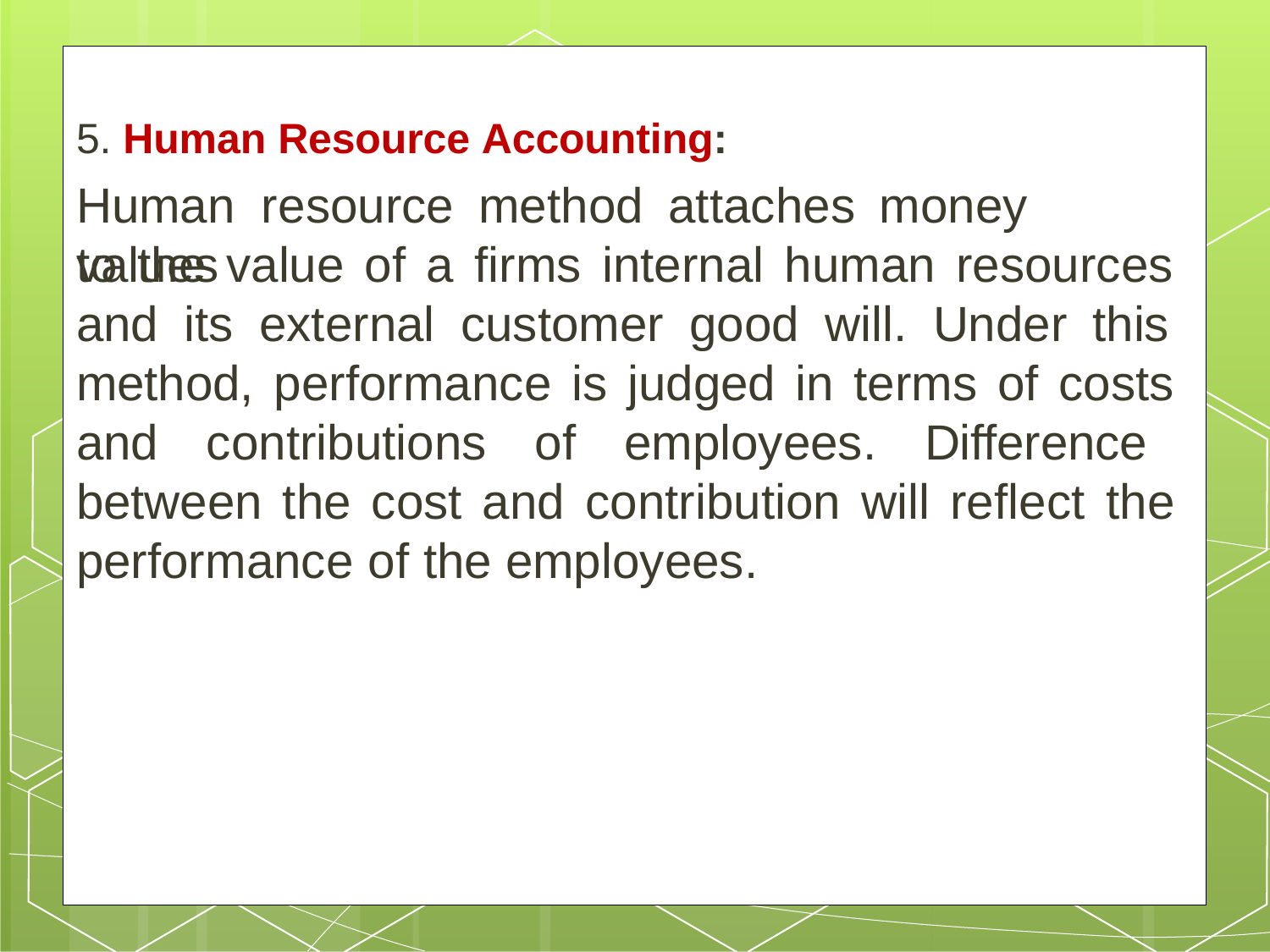

5. Human Resource Accounting:
# Human	resource	method	attaches	money	values
to the value of a firms internal human resources  and its external customer good will. Under this  method, performance is judged in terms of costs  and contributions of employees. Difference  between the cost and contribution will reflect the  performance of the employees.